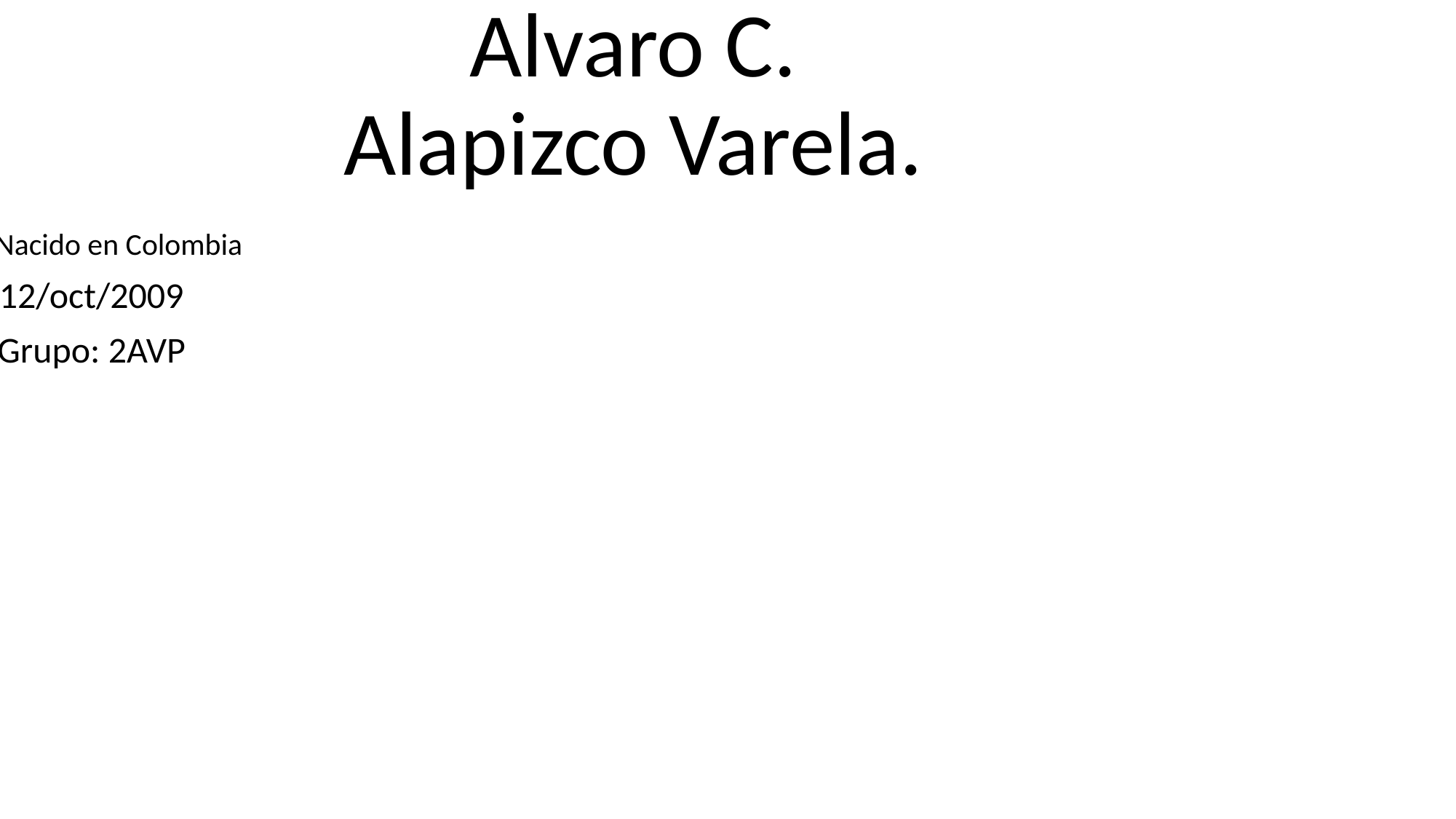

# Alvaro C. Alapizco Varela.
Nacido en Colombia
12/oct/2009
Grupo: 2AVP